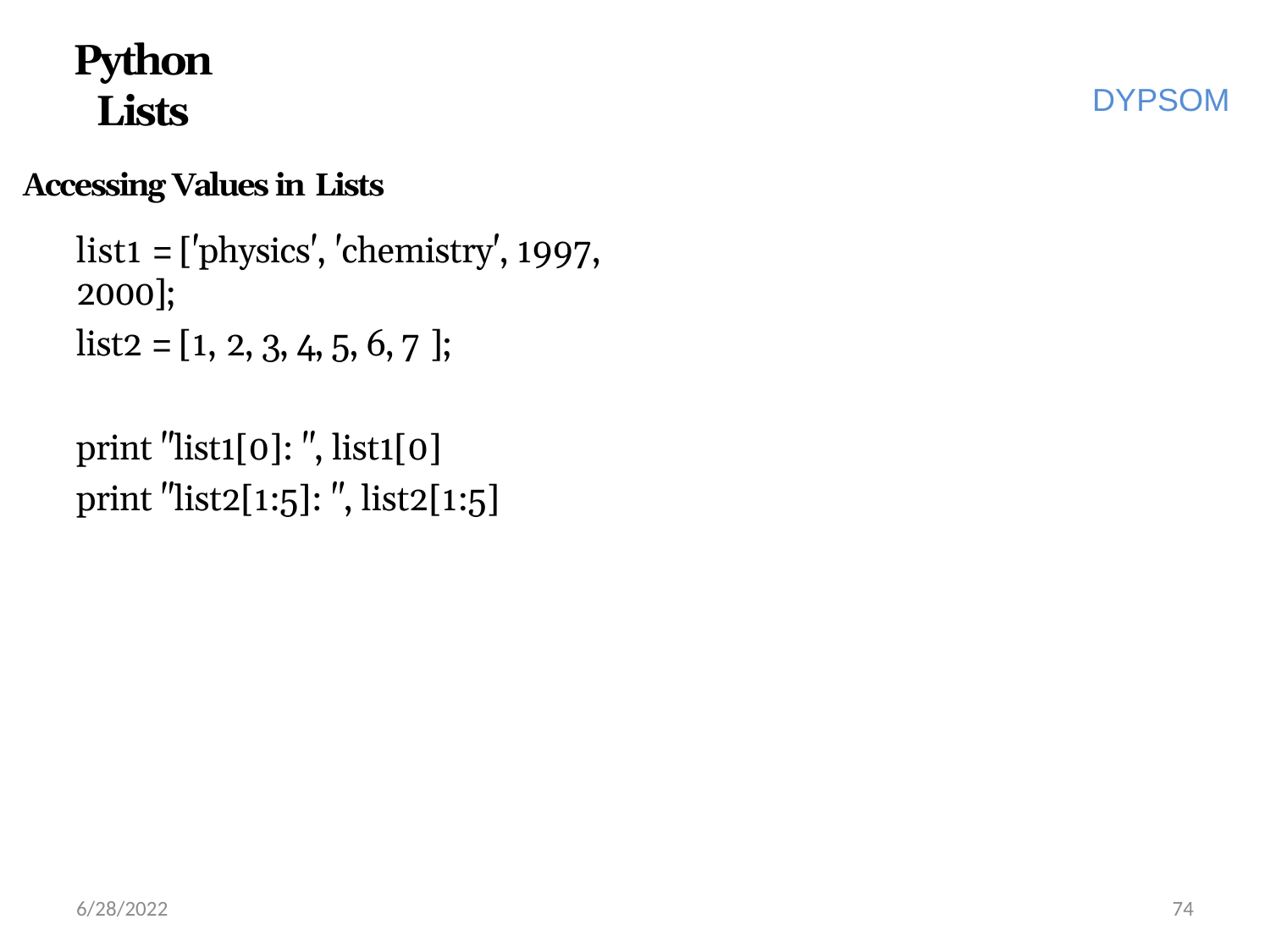

# Python Lists
DYPSOM
Accessing Values in Lists
list1 = ['physics', 'chemistry', 1997, 2000];
list2 = [1, 2, 3, 4, 5, 6, 7 ];

print "list1[0]: ", list1[0]
print "list2[1:5]: ", list2[1:5]
6/28/2022
74